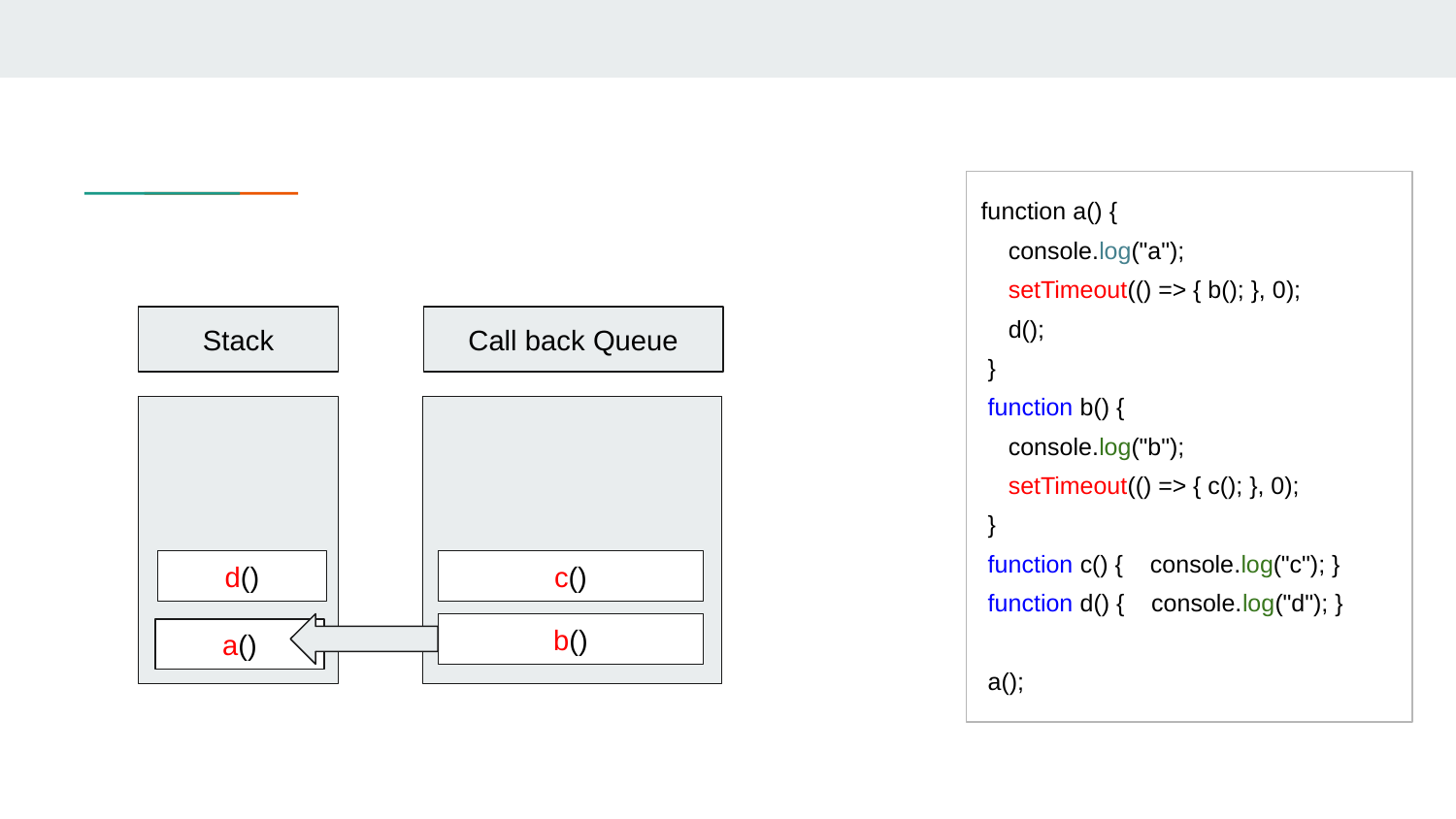

function a() {
    console.log("a");
    setTimeout(() => { b(); }, 0);
    d();
 }
 function b() {
    console.log("b");
    setTimeout(() => { c(); }, 0);
 }
 function c() {    console.log("c"); }
 function d() {    console.log("d"); }

 a();

Stack
Call back Queue

d()
c()

b()
a()